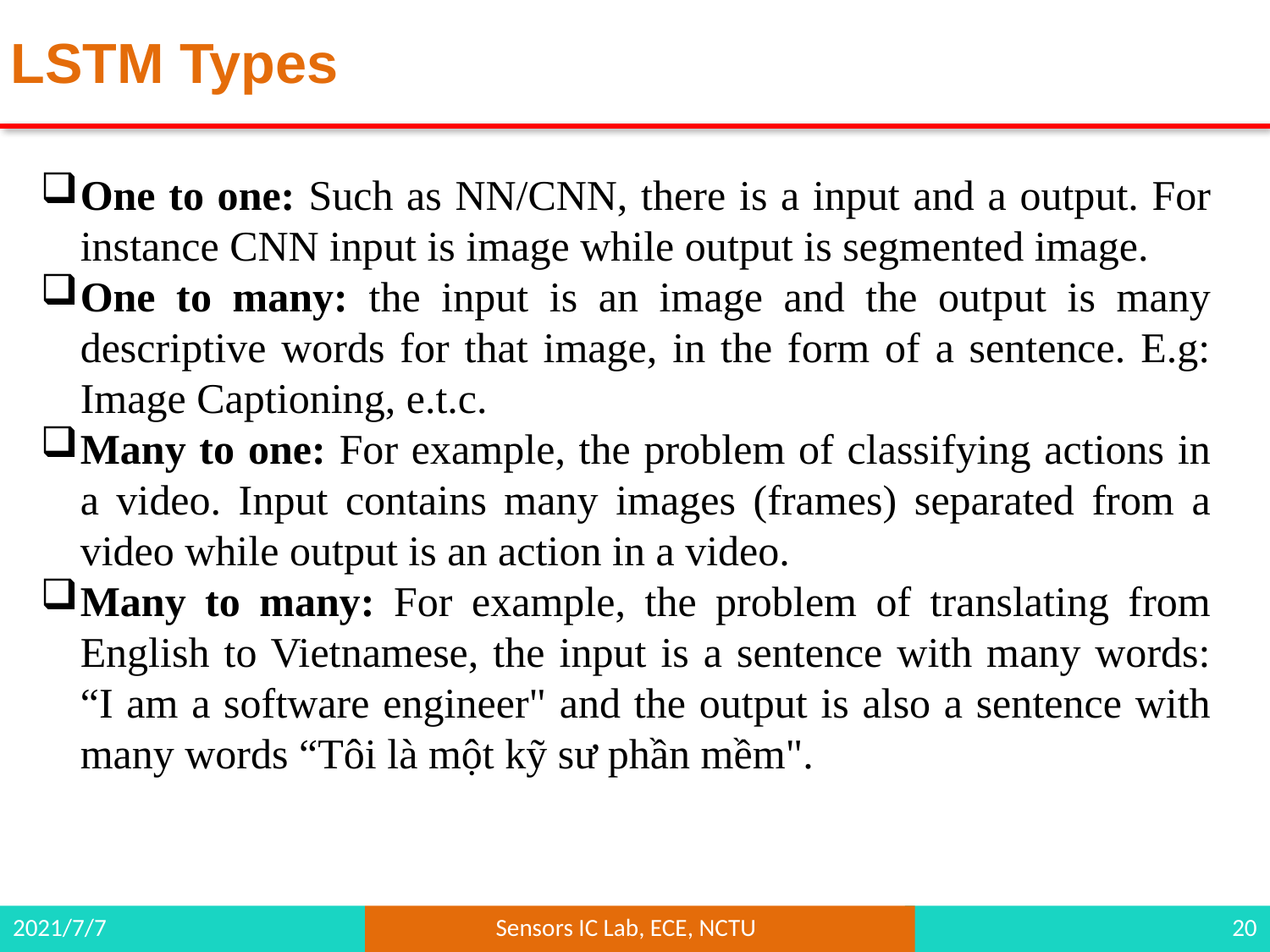

# LSTM Types
One to one: Such as NN/CNN, there is a input and a output. For instance CNN input is image while output is segmented image.
One to many: the input is an image and the output is many descriptive words for that image, in the form of a sentence. E.g: Image Captioning, e.t.c.
Many to one: For example, the problem of classifying actions in a video. Input contains many images (frames) separated from a video while output is an action in a video.
Many to many: For example, the problem of translating from English to Vietnamese, the input is a sentence with many words: “I am a software engineer" and the output is also a sentence with many words “Tôi là một kỹ sư phần mềm".
2021/7/7
Sensors IC Lab, ECE, NCTU
20